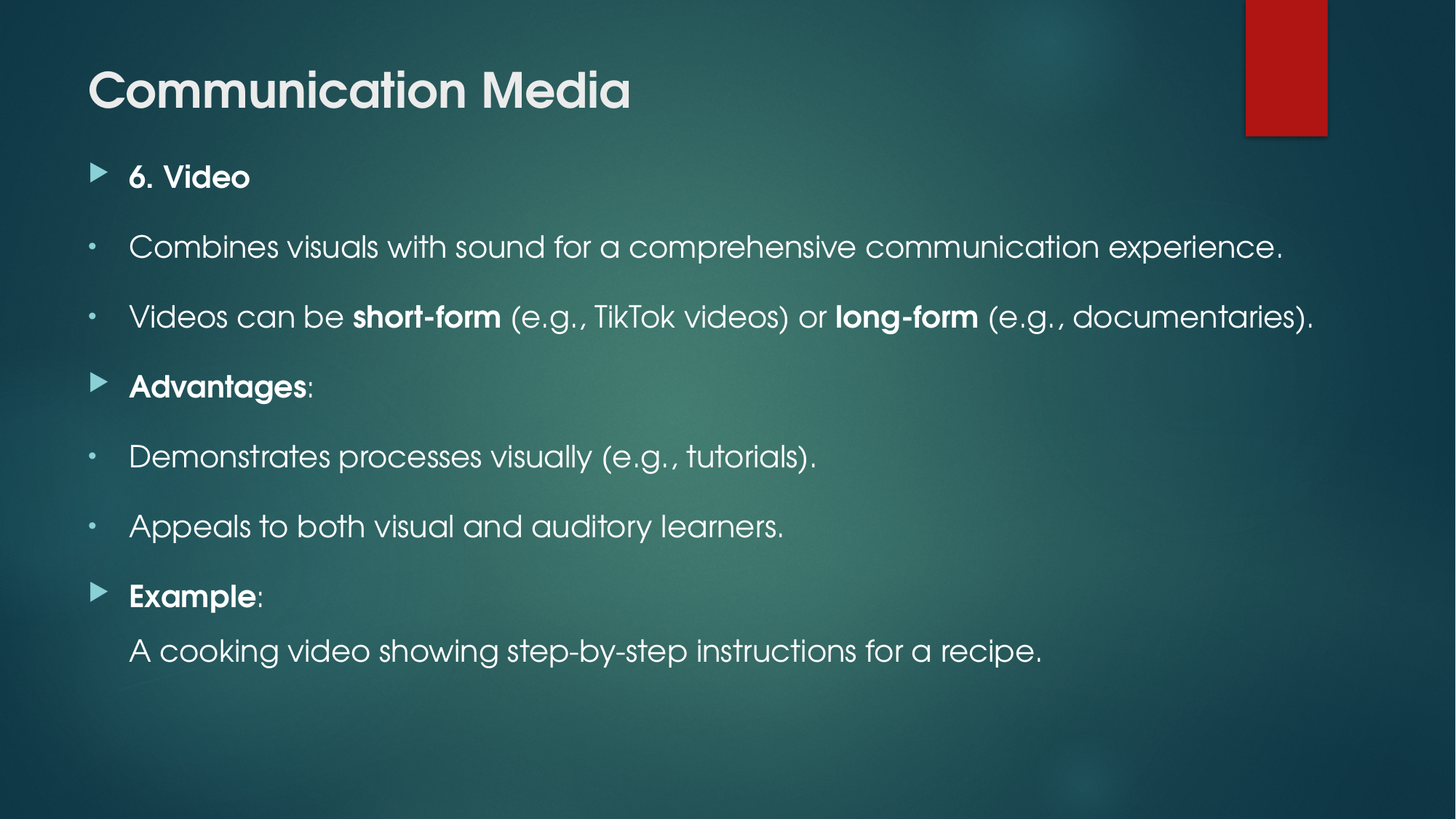

# Communication Media
6. Video
Combines visuals with sound for a comprehensive communication experience.
Videos can be short-form (e.g., TikTok videos) or long-form (e.g., documentaries).
Advantages:
Demonstrates processes visually (e.g., tutorials).
Appeals to both visual and auditory learners.
Example:
A cooking video showing step-by-step instructions for a recipe.